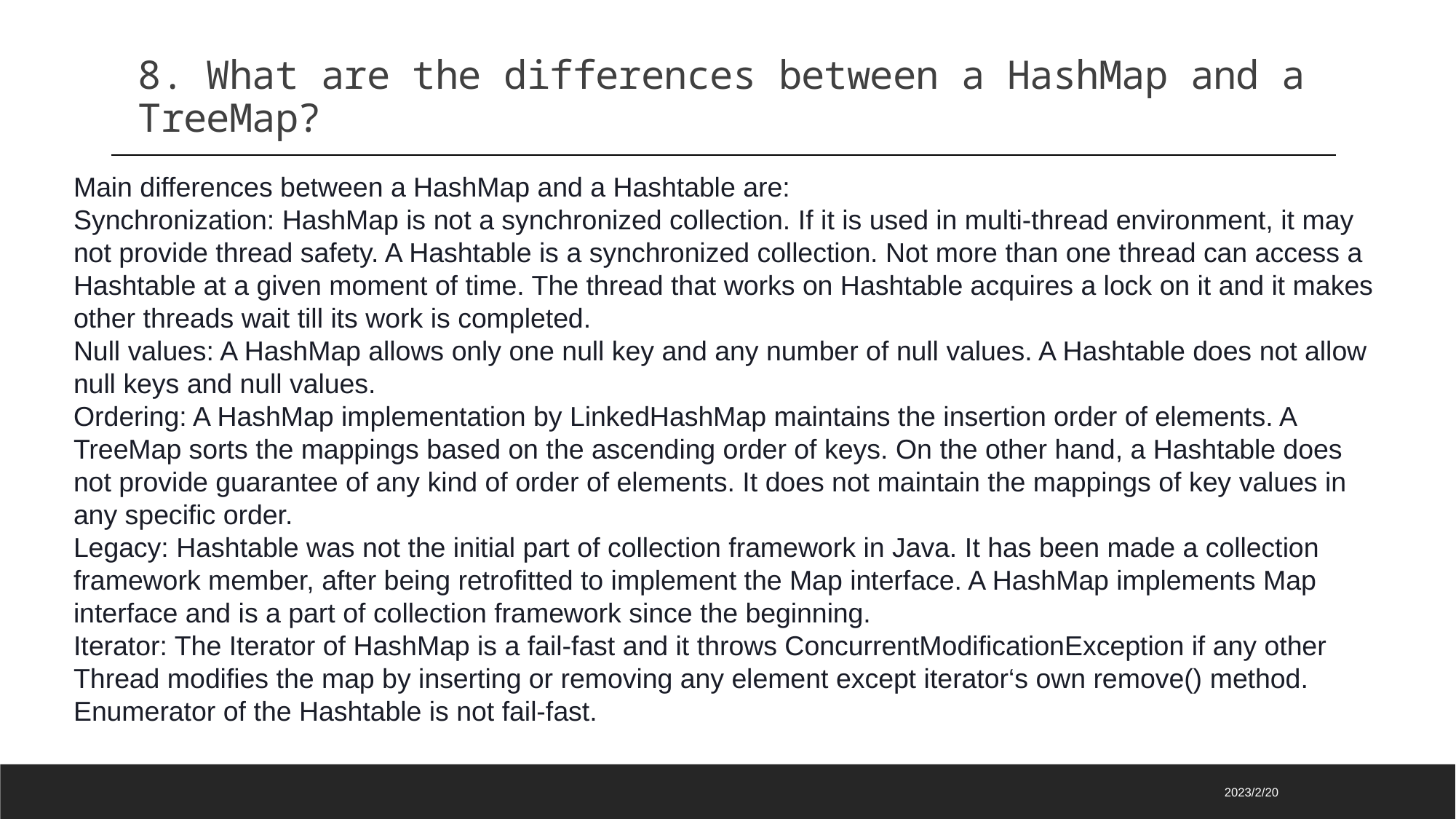

8. What are the differences between a HashMap and a TreeMap?
Main differences between a HashMap and a Hashtable are:
Synchronization: HashMap is not a synchronized collection. If it is used in multi-thread environment, it may not provide thread safety. A Hashtable is a synchronized collection. Not more than one thread can access a Hashtable at a given moment of time. The thread that works on Hashtable acquires a lock on it and it makes other threads wait till its work is completed.
Null values: A HashMap allows only one null key and any number of null values. A Hashtable does not allow null keys and null values.
Ordering: A HashMap implementation by LinkedHashMap maintains the insertion order of elements. A TreeMap sorts the mappings based on the ascending order of keys. On the other hand, a Hashtable does not provide guarantee of any kind of order of elements. It does not maintain the mappings of key values in any specific order.
Legacy: Hashtable was not the initial part of collection framework in Java. It has been made a collection framework member, after being retrofitted to implement the Map interface. A HashMap implements Map interface and is a part of collection framework since the beginning.
Iterator: The Iterator of HashMap is a fail-fast and it throws ConcurrentModificationException if any other Thread modifies the map by inserting or removing any element except iterator‘s own remove() method.
Enumerator of the Hashtable is not fail-fast.
2023/2/20